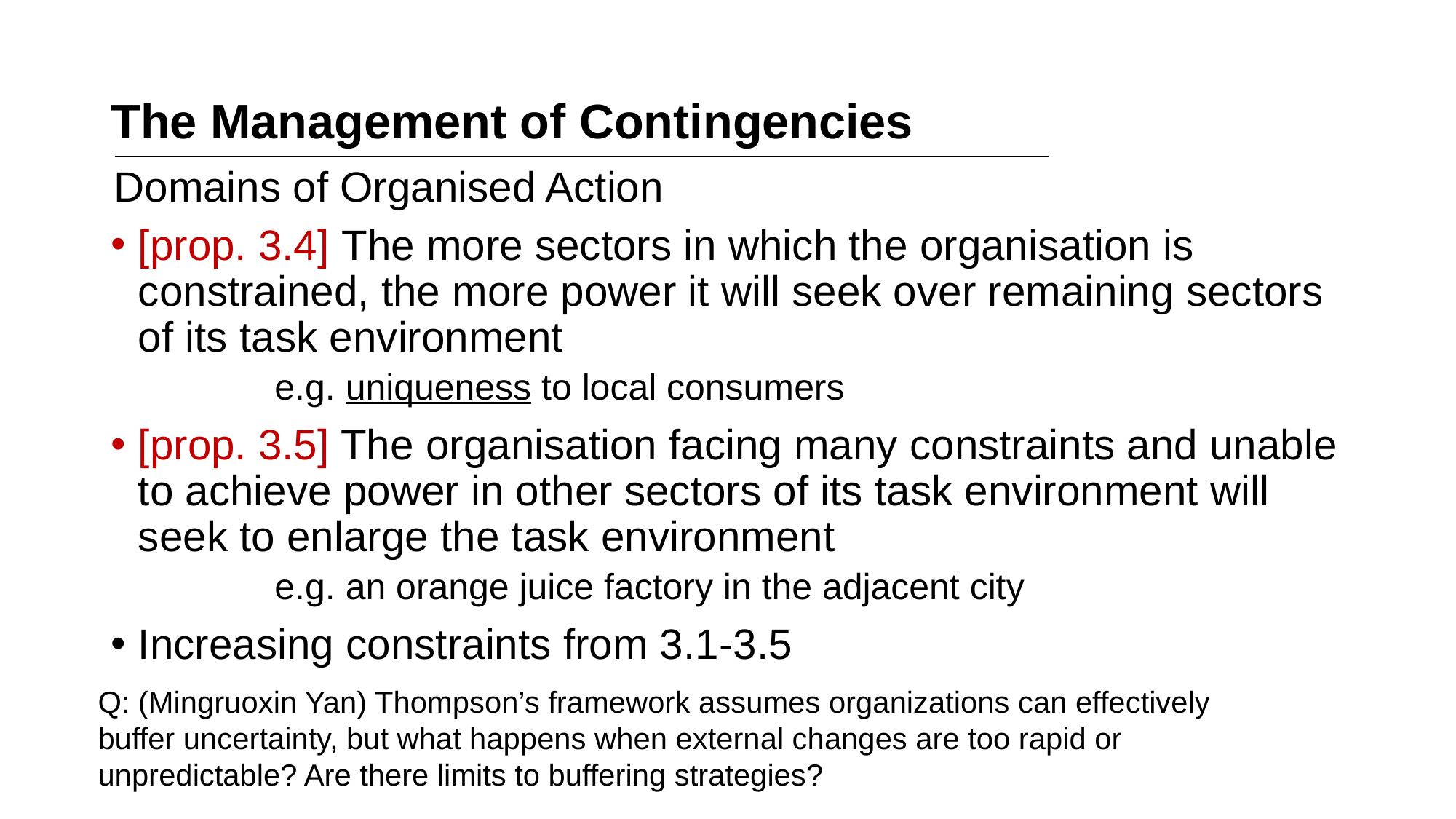

# The Management of Contingencies
Domains of Organised Action
[prop. 3.4] The more sectors in which the organisation is constrained, the more power it will seek over remaining sectors of its task environment
	e.g. uniqueness to local consumers
[prop. 3.5] The organisation facing many constraints and unable to achieve power in other sectors of its task environment will seek to enlarge the task environment
	e.g. an orange juice factory in the adjacent city
Increasing constraints from 3.1-3.5
Q: (Mingruoxin Yan) Thompson’s framework assumes organizations can effectively buffer uncertainty, but what happens when external changes are too rapid or unpredictable? Are there limits to buffering strategies?